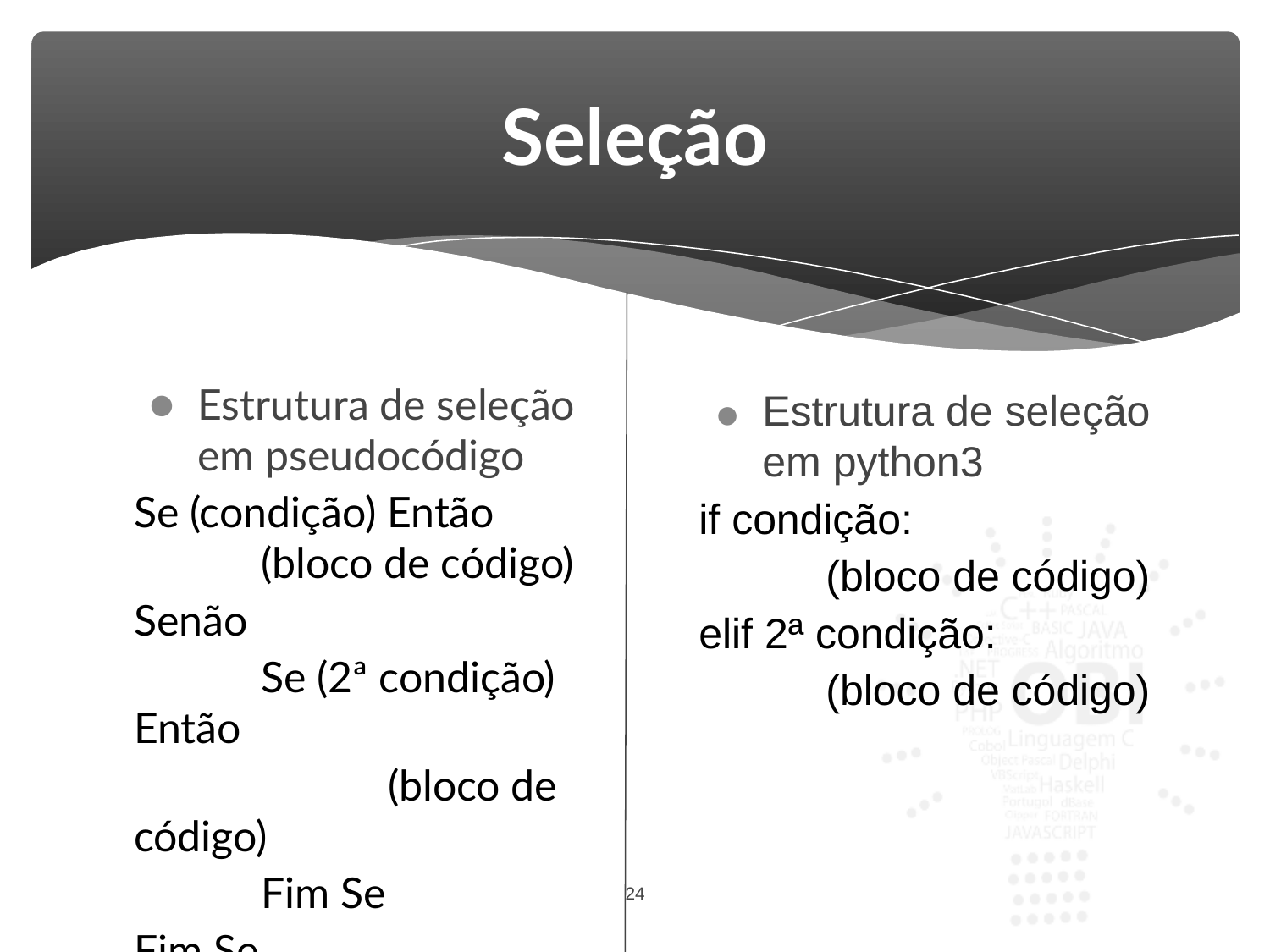

# Seleção
Estrutura de seleção em pseudocódigo
Se (condição) Então
	(bloco de código)
Senão
	Se (2ª condição) Então
		(bloco de código)
	Fim Se
Fim Se
Estrutura de seleção em python3
if condição:
	(bloco de código)
elif 2ª condição:
	(bloco de código)
24